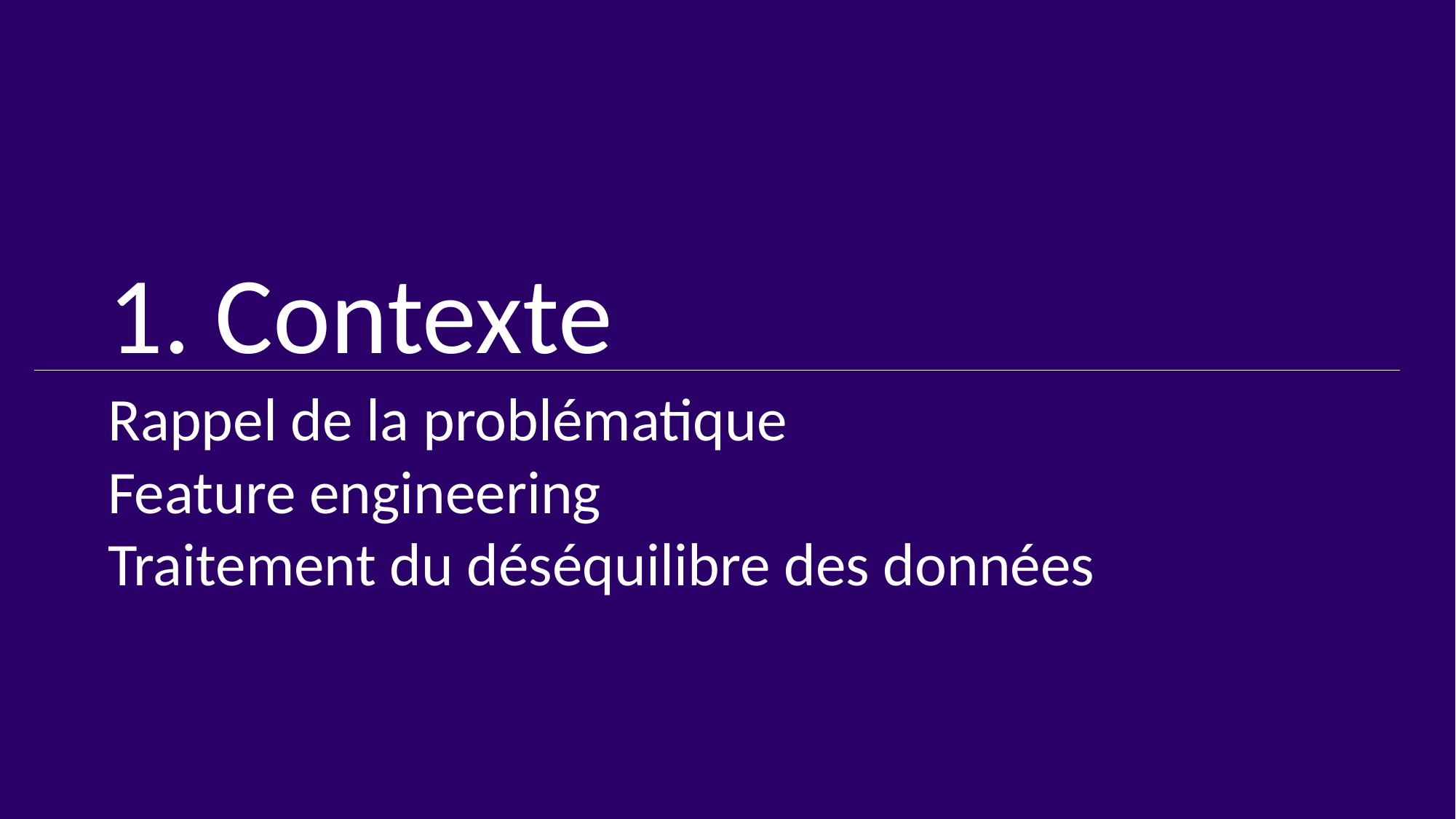

1. Contexte
	Rappel de la problématique
	Feature engineering
	Traitement du déséquilibre des données

PAGE 4